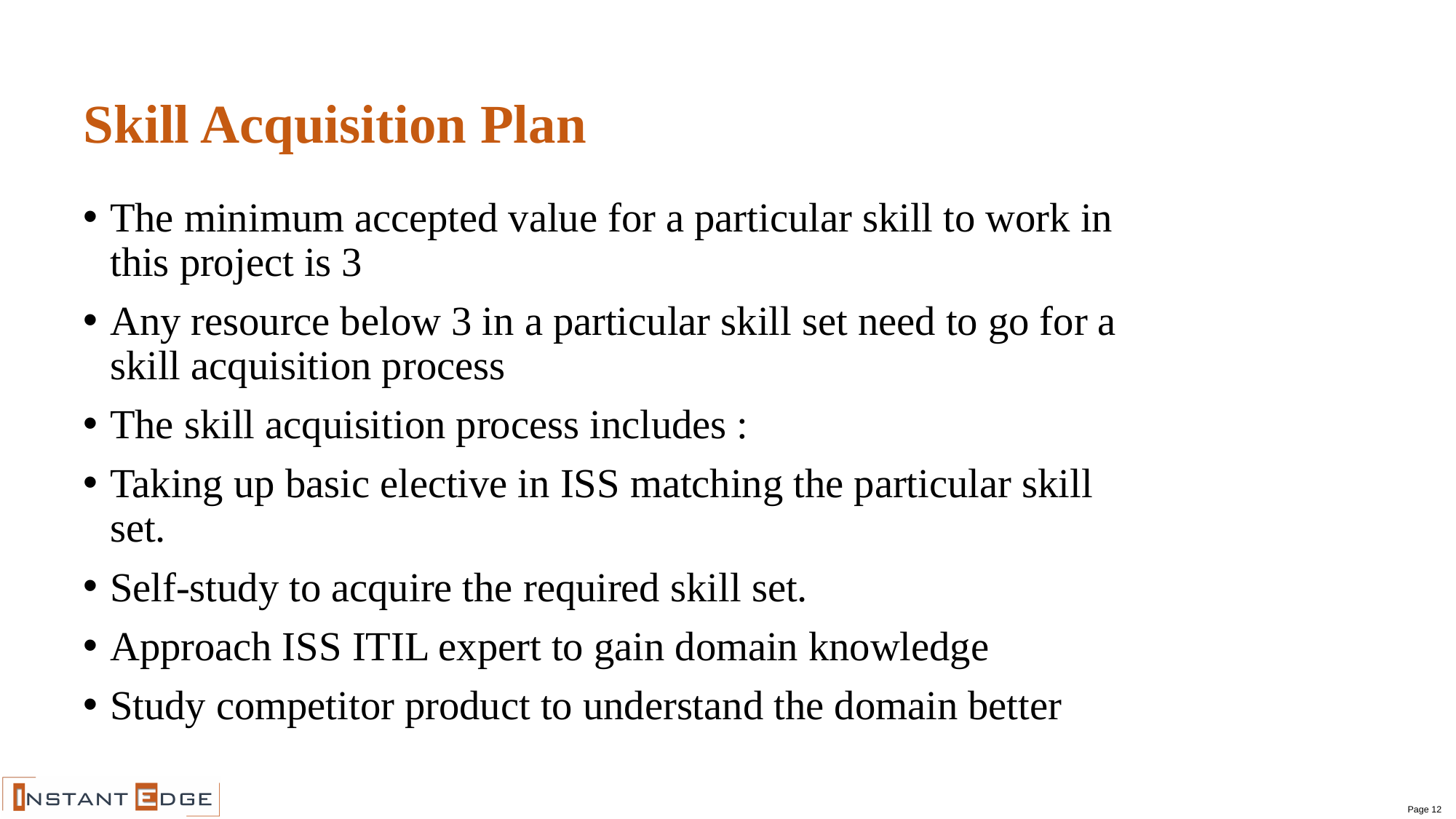

# Skill Acquisition Plan
The minimum accepted value for a particular skill to work in this project is 3
Any resource below 3 in a particular skill set need to go for a skill acquisition process
The skill acquisition process includes :
Taking up basic elective in ISS matching the particular skill set.
Self-study to acquire the required skill set.
Approach ISS ITIL expert to gain domain knowledge
Study competitor product to understand the domain better